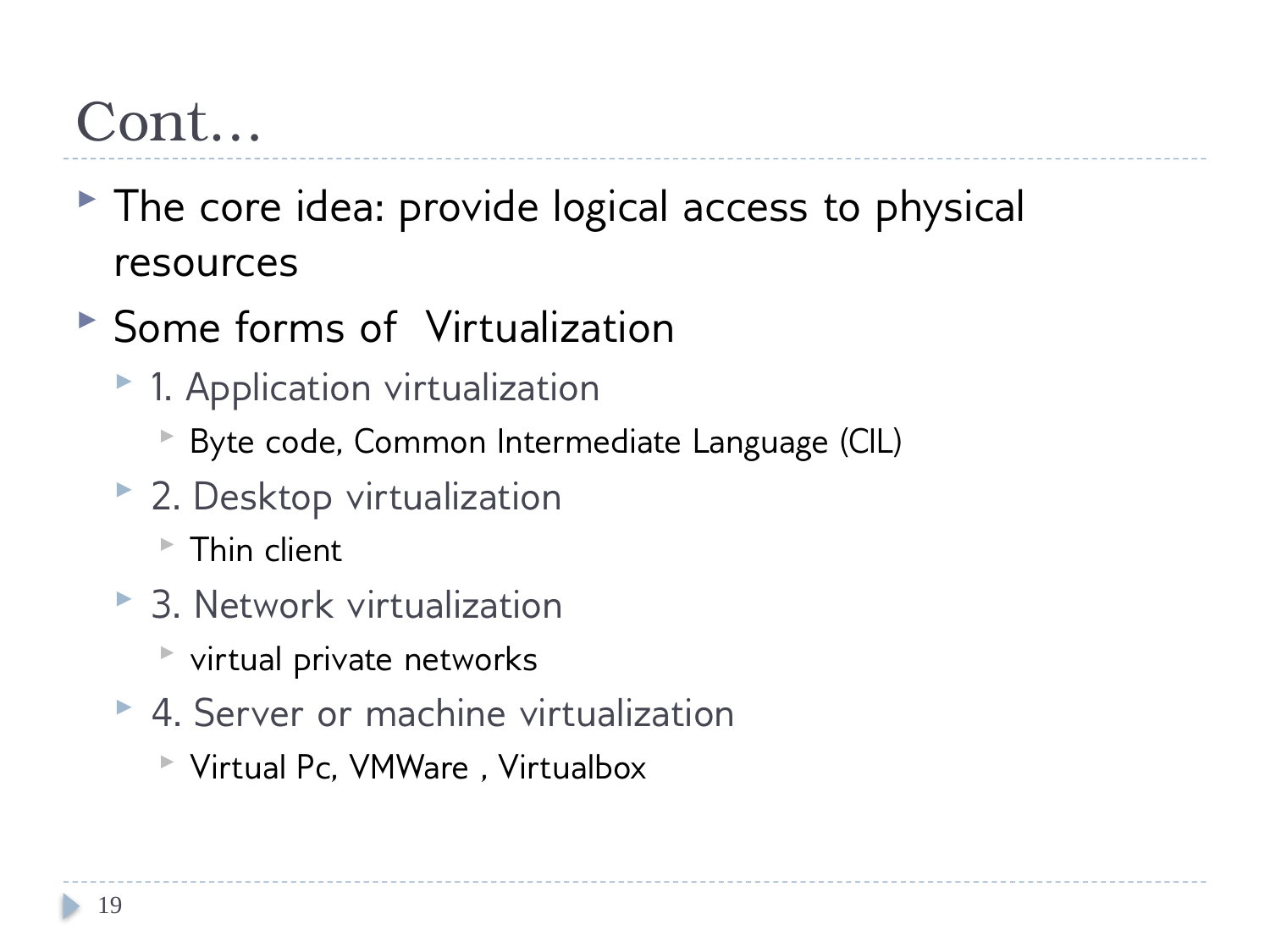

# Cont…
The core idea: provide logical access to physical resources
Some forms of  Virtualization
1. Application virtualization
Byte code, Common Intermediate Language (CIL)
2. Desktop virtualization
Thin client
3. Network virtualization
virtual private networks
4. Server or machine virtualization
Virtual Pc, VMWare , Virtualbox

19